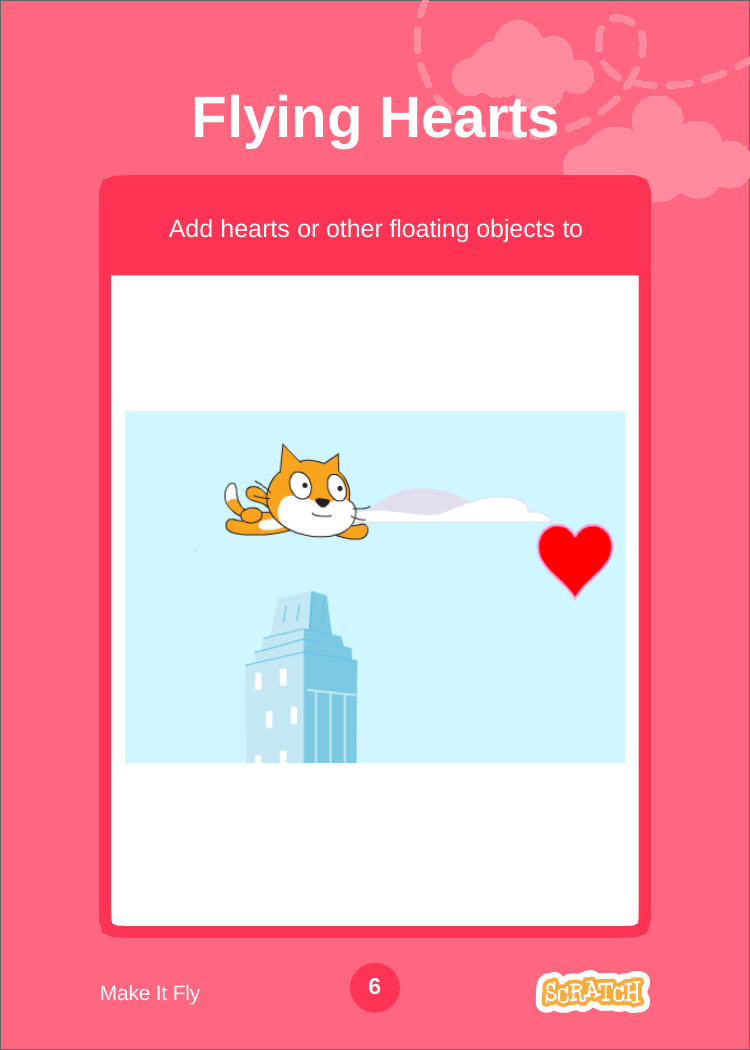

# Flying Hearts

Add hearts or other floating objects to

6

Make It Fly